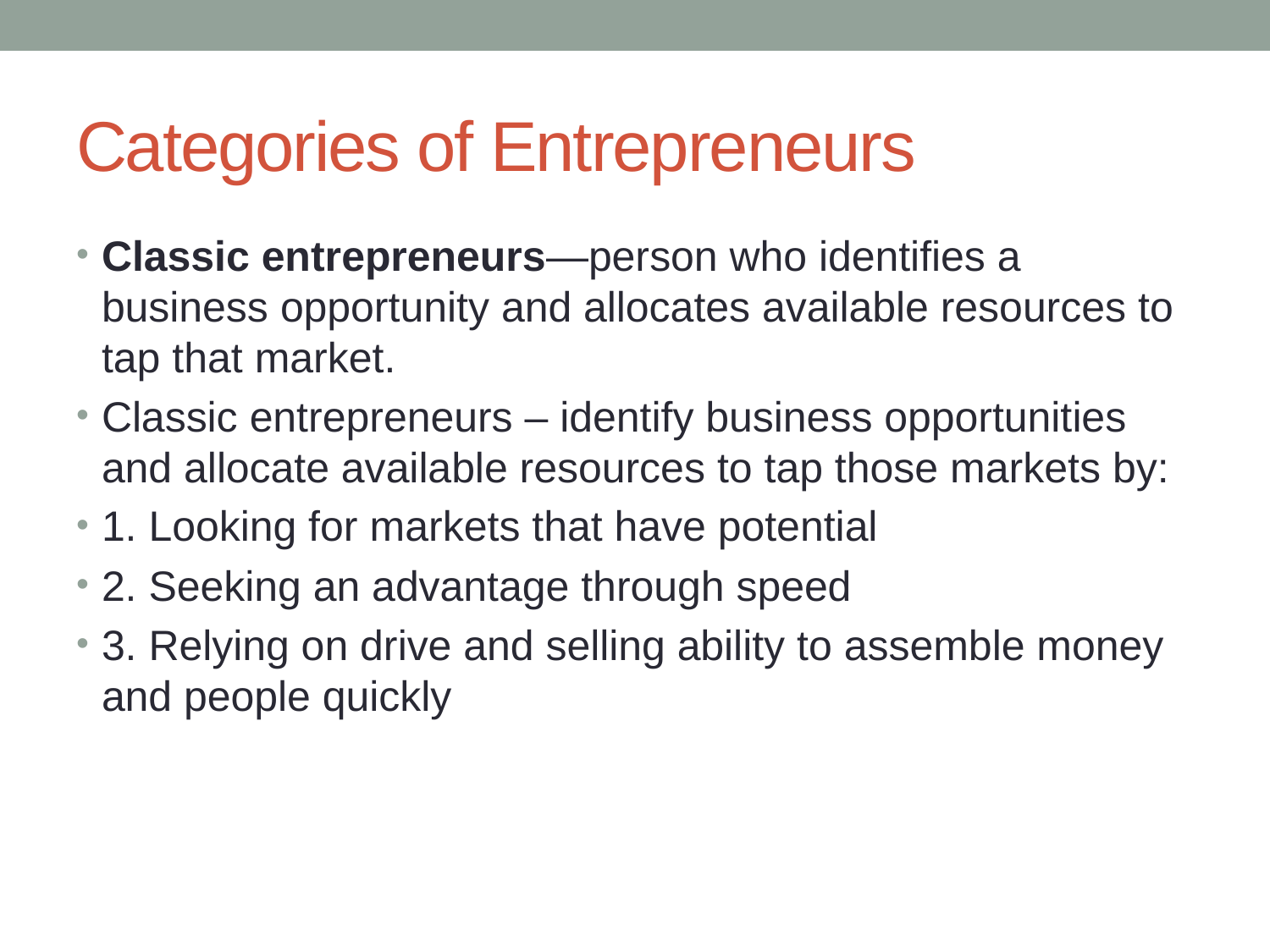

# Categories of Entrepreneurs
Classic entrepreneurs—person who identifies a business opportunity and allocates available resources to tap that market.
Classic entrepreneurs – identify business opportunities and allocate available resources to tap those markets by:
1. Looking for markets that have potential
2. Seeking an advantage through speed
3. Relying on drive and selling ability to assemble money and people quickly